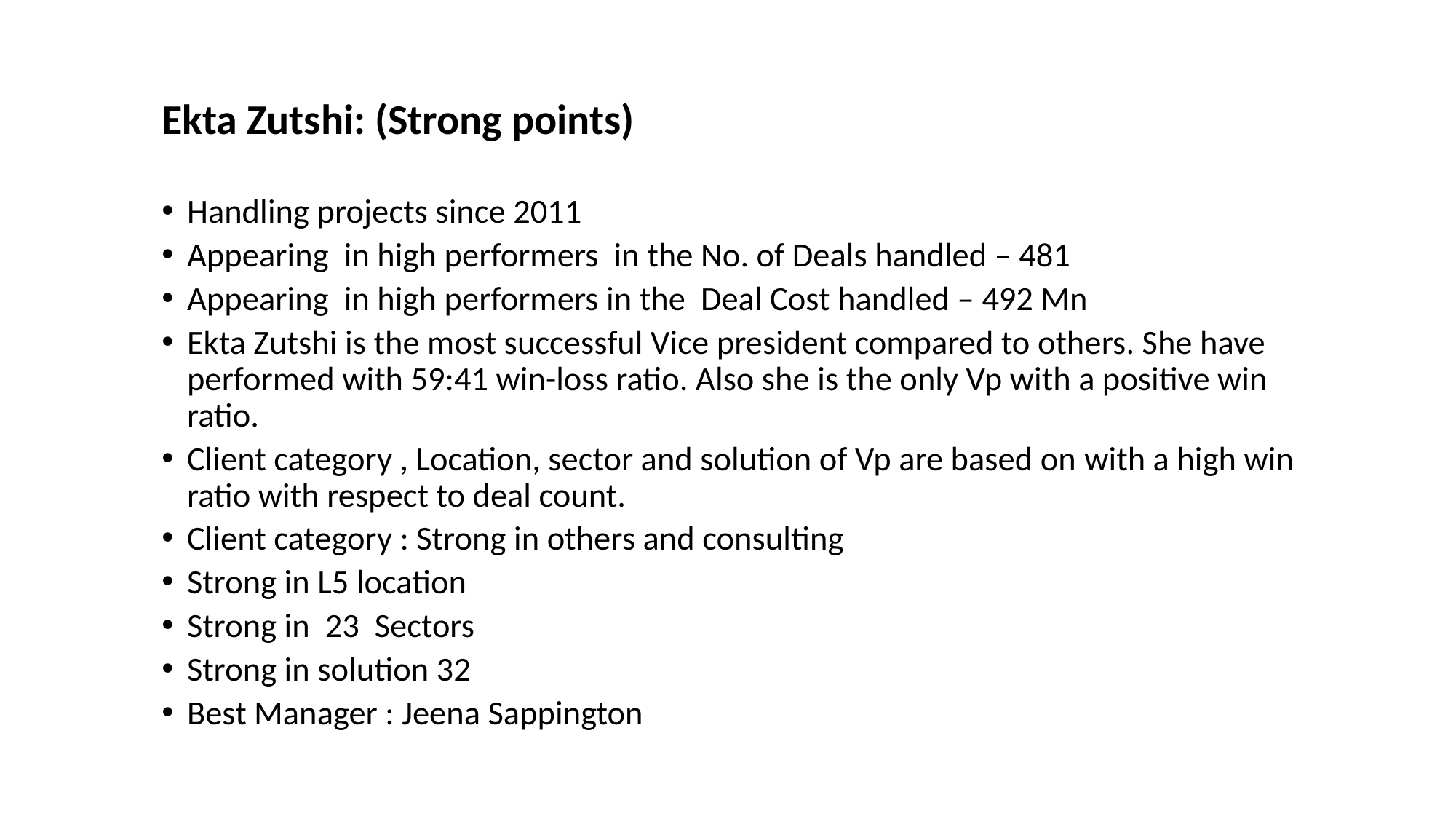

Ekta Zutshi: (Strong points)

Handling projects since 2011
Appearing  in high performers  in the No. of Deals handled – 481
Appearing  in high performers in the  Deal Cost handled – 492 Mn
Ekta Zutshi is the most successful Vice president compared to others. She have performed with 59:41 win-loss ratio. Also she is the only Vp with a positive win ratio.
Client category , Location, sector and solution of Vp are based on with a high win ratio with respect to deal count.
Client category : Strong in others and consulting
Strong in L5 location
Strong in  23  Sectors
Strong in solution 32
Best Manager : Jeena Sappington